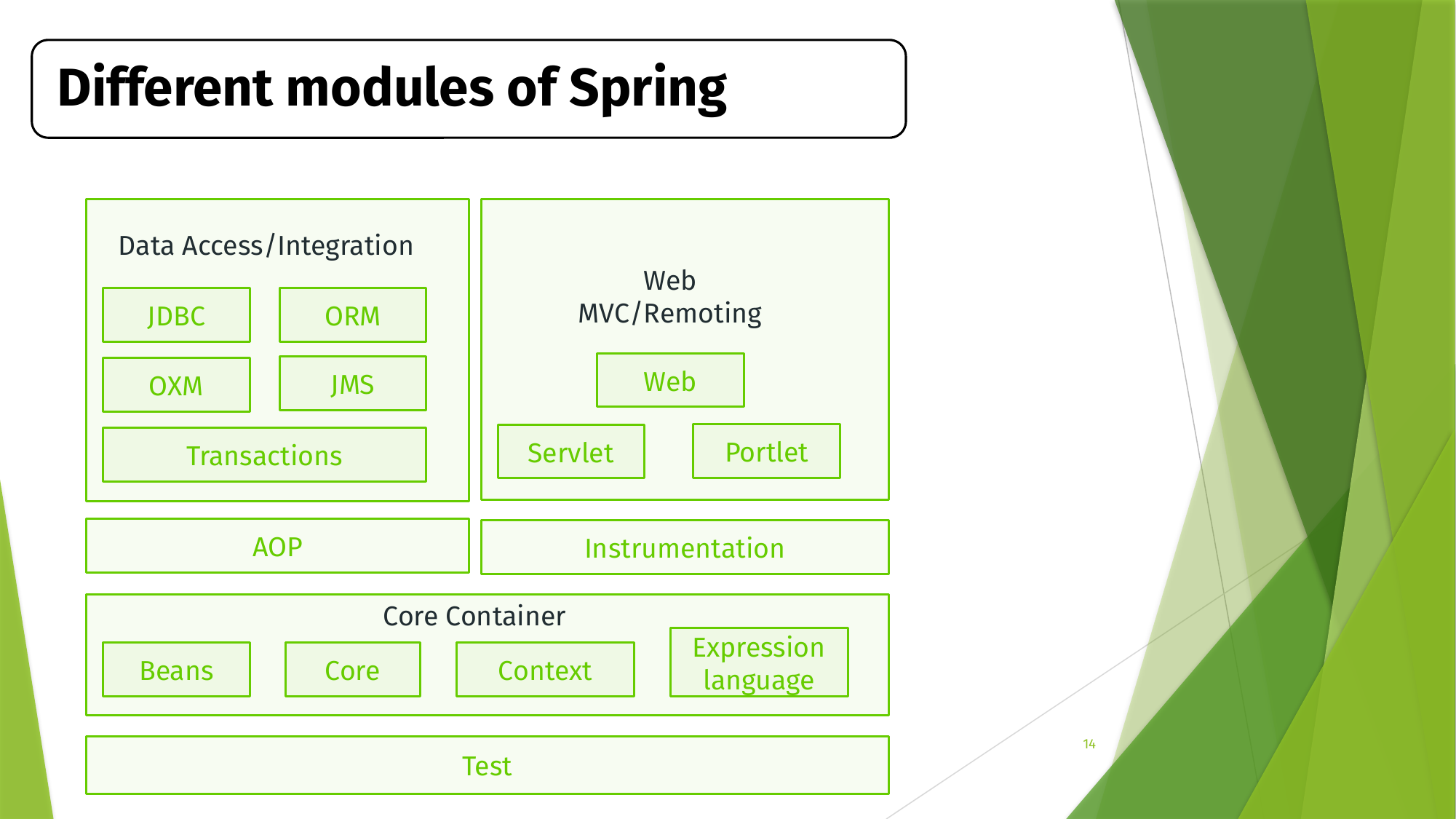

Different modules of Spring

Data Access/Integration
Web
MVC/Remoting
JDBC
ORM
Web
JMS
OXM
Portlet
Servlet
Transactions
AOP
Instrumentation
Core Container

Expression
language
Beans
Core
Context
14
Test